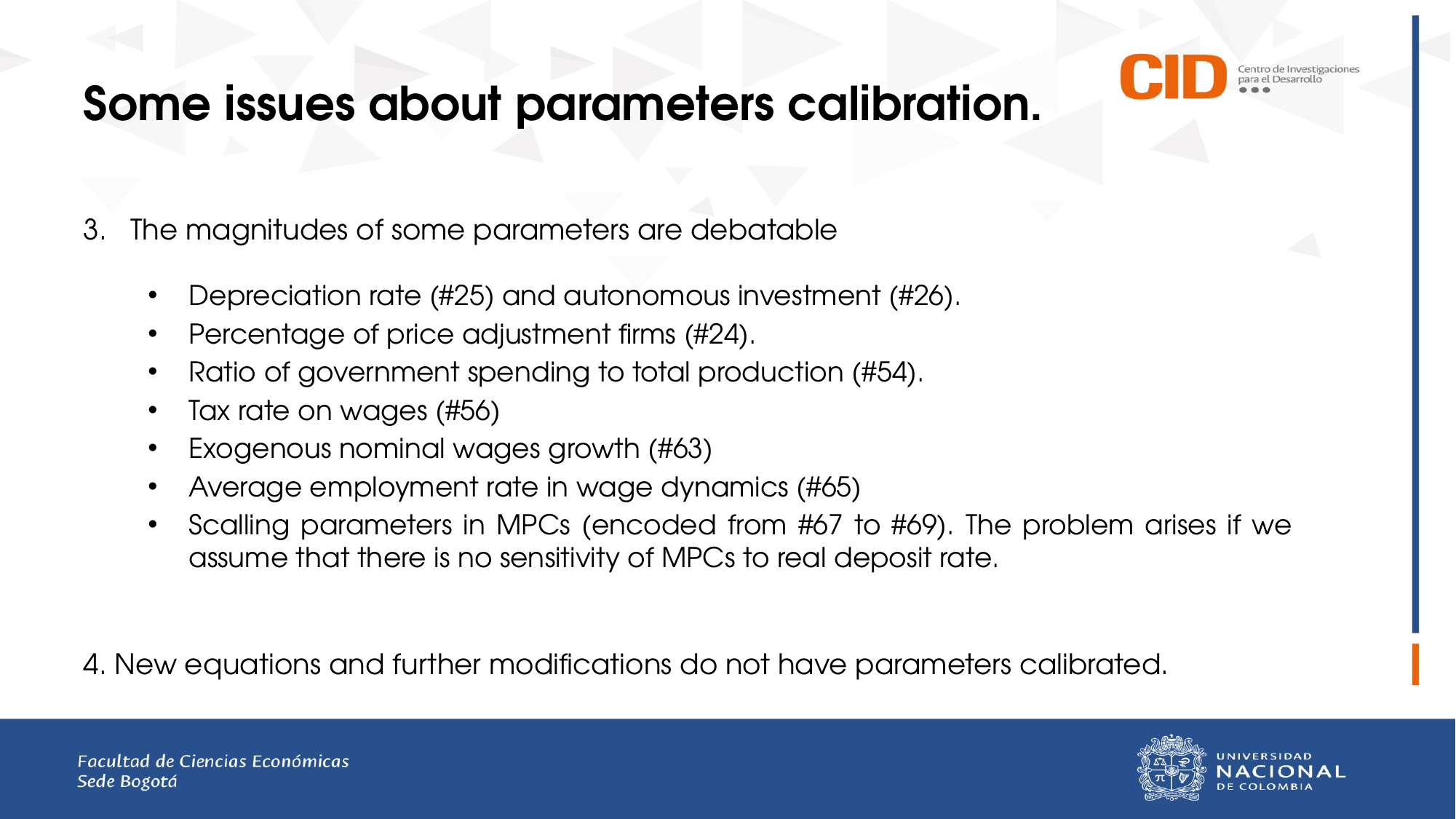

# Some issues about parameters calibration.
3.   The magnitudes of some parameters are debatable

4. New equations and further modifications do not have parameters calibrated.

Depreciation rate (#25) and autonomous investment (#26).
Percentage of price adjustment firms (#24).
Ratio of government spending to total production (#54).
Tax rate on wages (#56)
Exogenous nominal wages growth (#63)
Average employment rate in wage dynamics (#65)
Scalling parameters in MPCs (encoded from #67 to #69). The problem arises if we assume that there is no sensitivity of MPCs to real deposit rate.